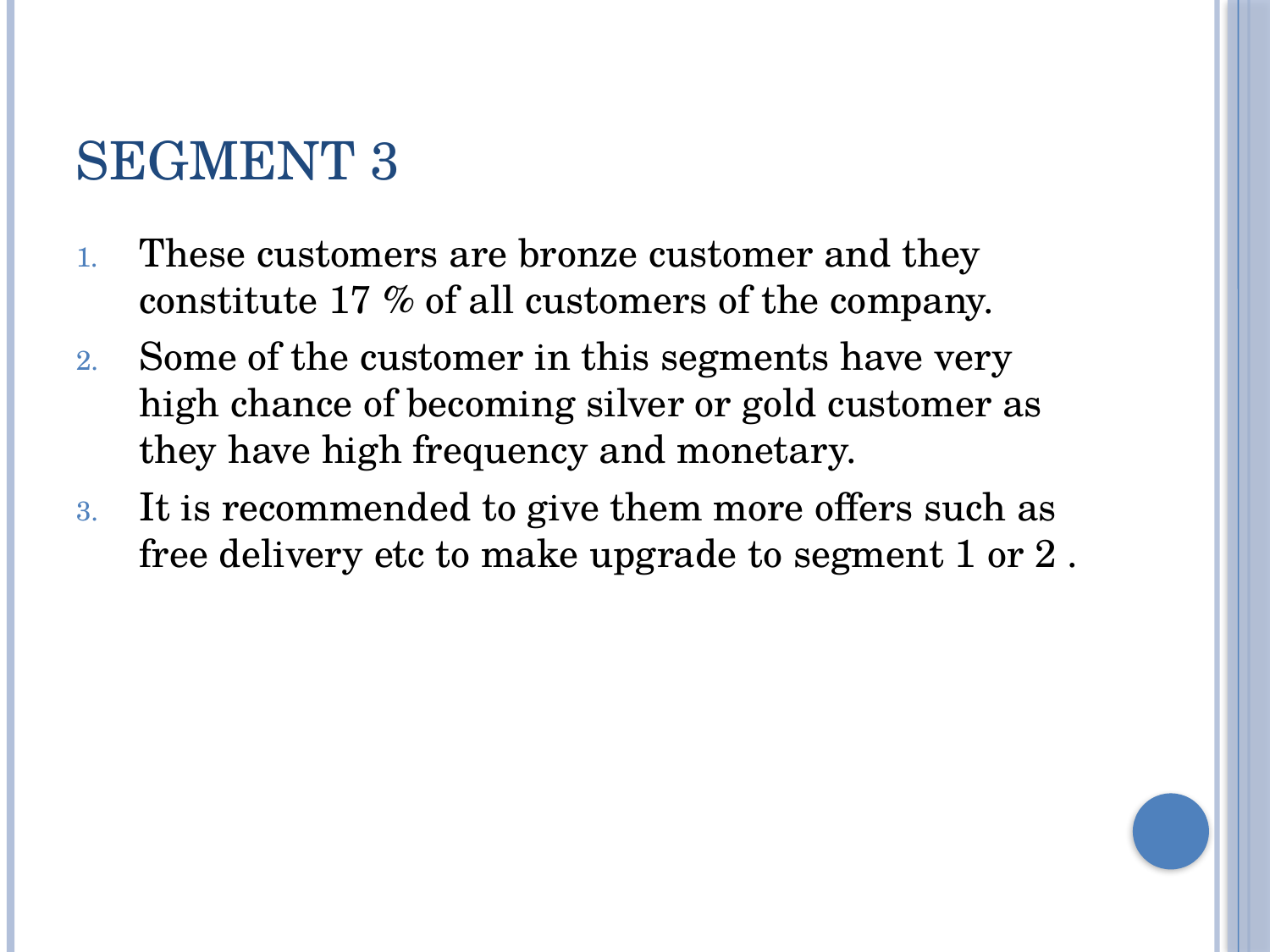

# Segment 3
These customers are bronze customer and they constitute 17 % of all customers of the company.
Some of the customer in this segments have very high chance of becoming silver or gold customer as they have high frequency and monetary.
It is recommended to give them more offers such as free delivery etc to make upgrade to segment 1 or 2 .